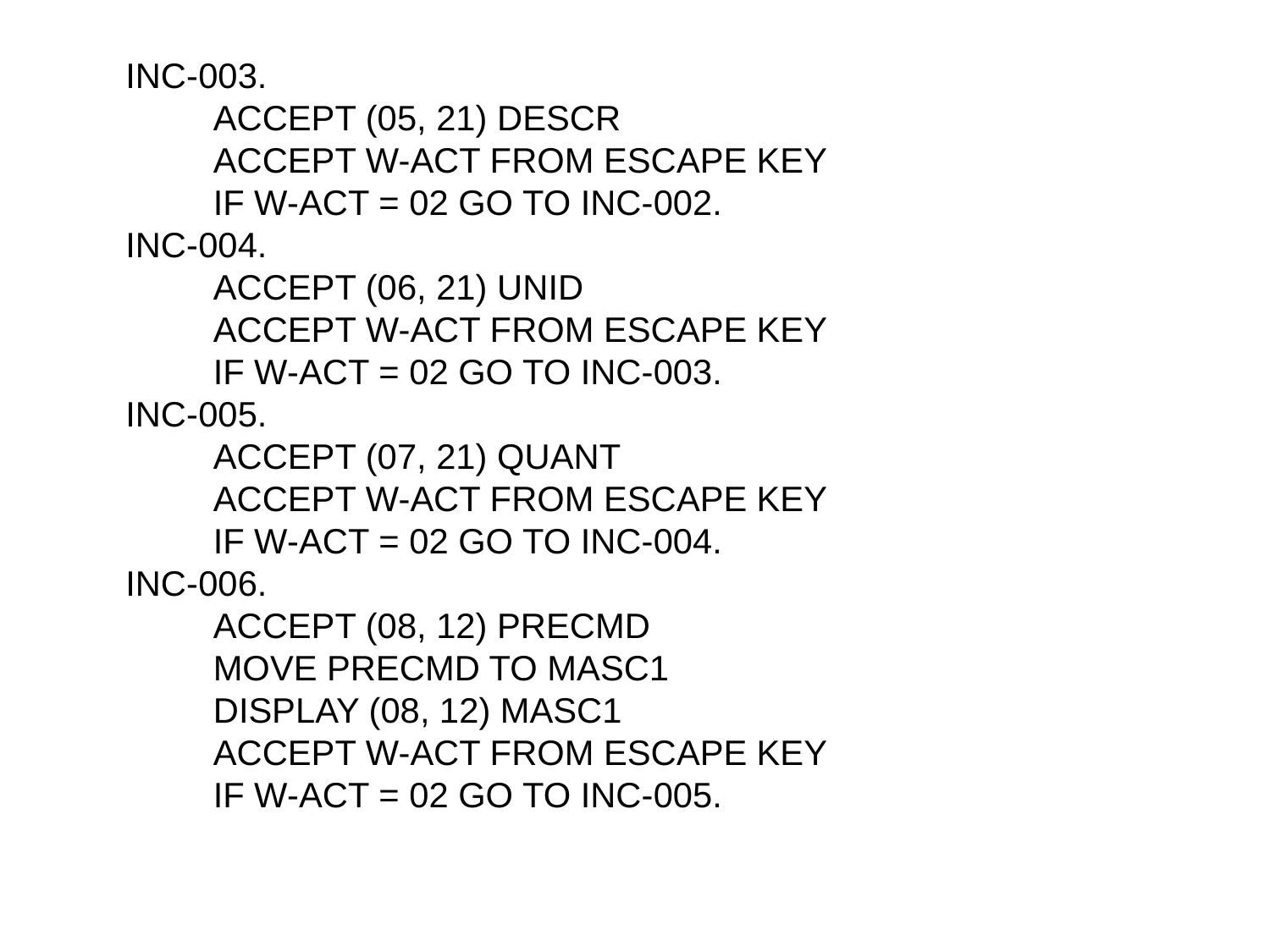

INC-003.
                ACCEPT (05, 21) DESCR
                ACCEPT W-ACT FROM ESCAPE KEY
                IF W-ACT = 02 GO TO INC-002.
       INC-004.
                ACCEPT (06, 21) UNID
                ACCEPT W-ACT FROM ESCAPE KEY
                IF W-ACT = 02 GO TO INC-003.
       INC-005.
                ACCEPT (07, 21) QUANT
                ACCEPT W-ACT FROM ESCAPE KEY
                IF W-ACT = 02 GO TO INC-004.
       INC-006.
                ACCEPT (08, 12) PRECMD
                MOVE PRECMD TO MASC1
                DISPLAY (08, 12) MASC1
                ACCEPT W-ACT FROM ESCAPE KEY
                IF W-ACT = 02 GO TO INC-005.